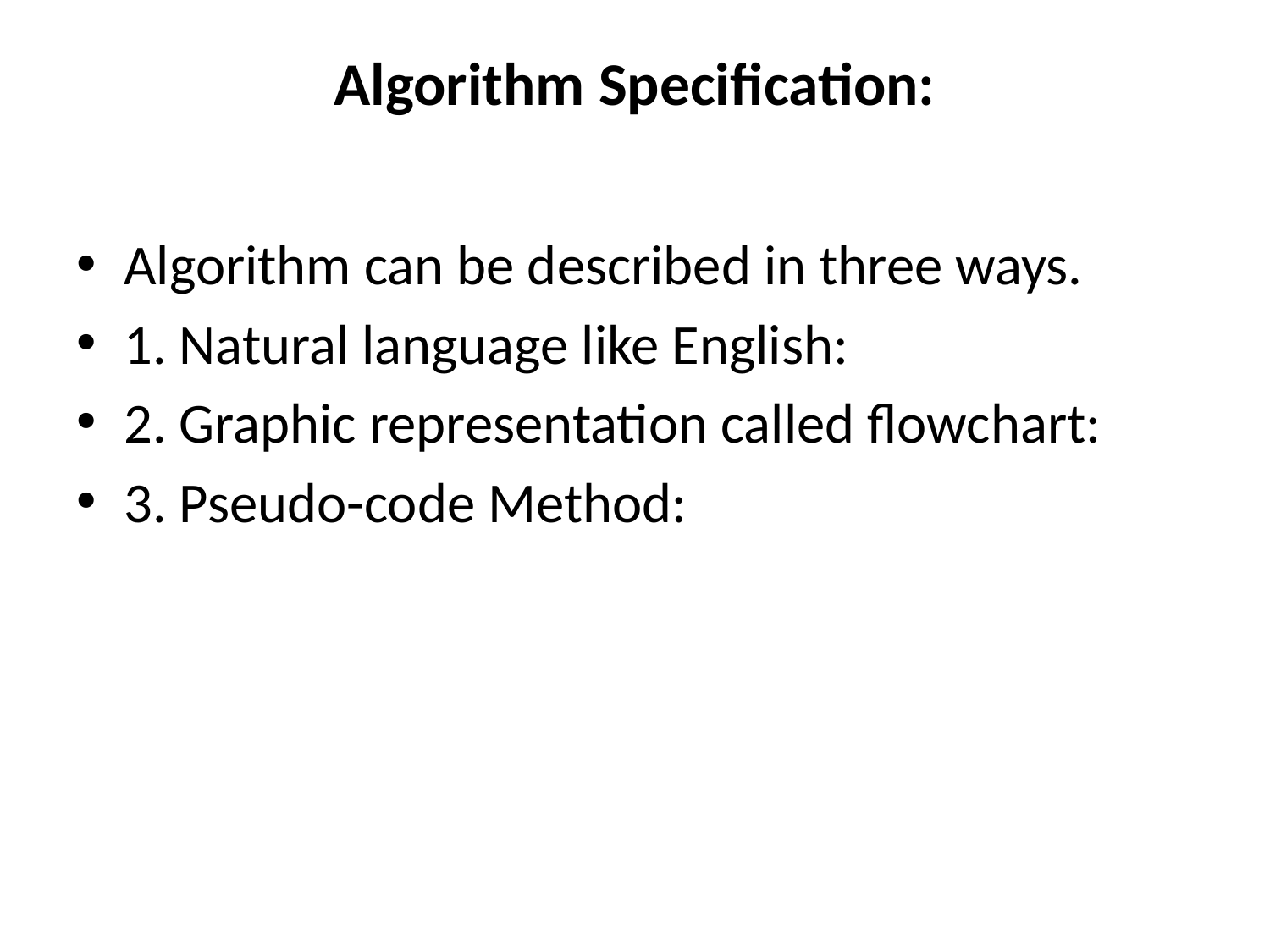

# Algorithm Specification:
Algorithm can be described in three ways.
1. Natural language like English:
2. Graphic representation called flowchart:
3. Pseudo-code Method: